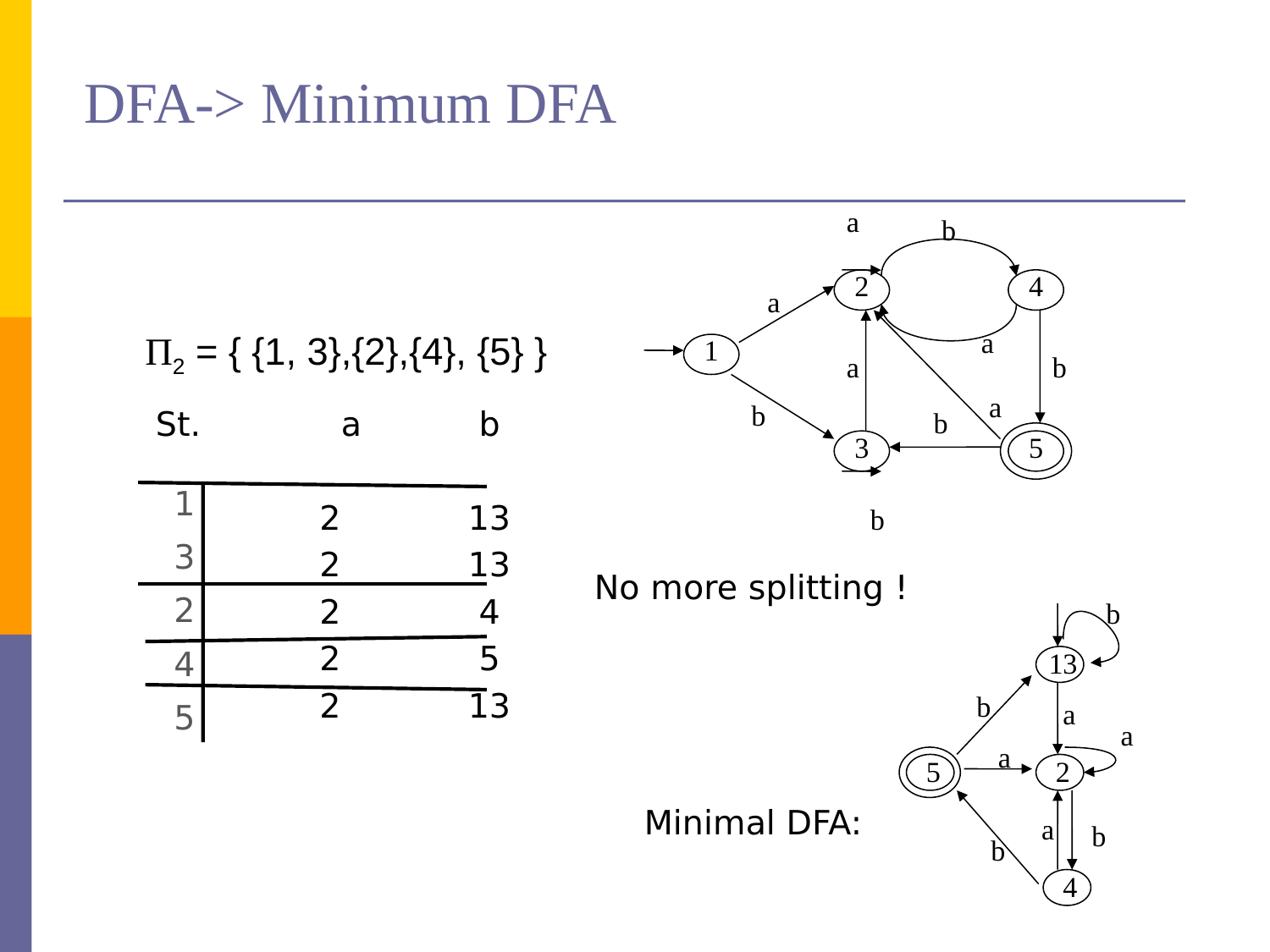

# DFA-> Minimum DFA
a
b
2
4

a

a
1

a
b

a
b
b

3
5

b

Π2 = { {1, 3},{2},{4}, {5} }

 St.	  a	   b

		2	  13
  		2	  13
  		2	   4
  		2	   5
  		2	  13

1
3
2
4
5

No more splitting !

b

13

b

a
a
a

5
2

a
b
b
4

Minimal DFA: